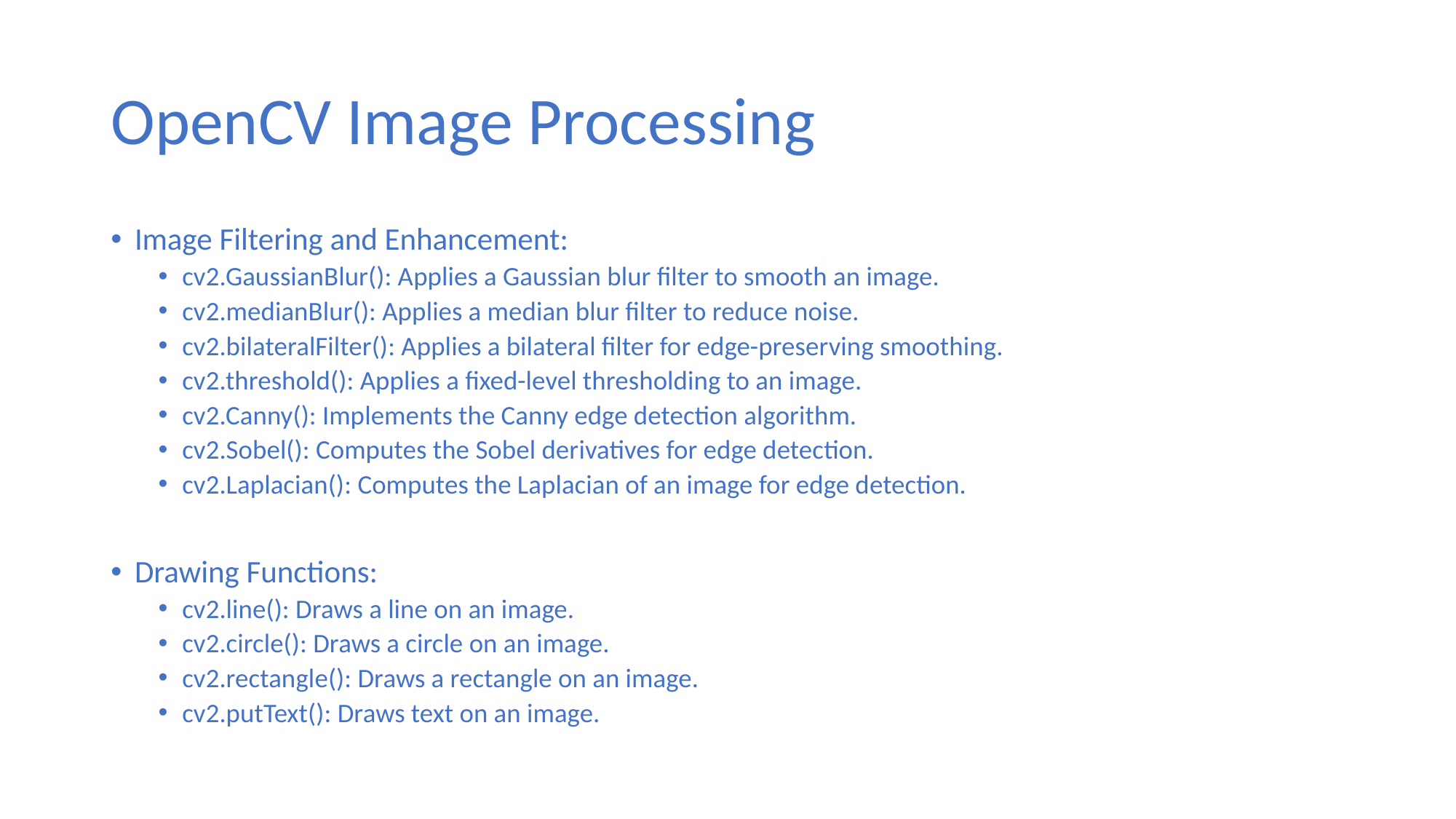

# OpenCV Image Processing
Image Filtering and Enhancement:
cv2.GaussianBlur(): Applies a Gaussian blur filter to smooth an image.
cv2.medianBlur(): Applies a median blur filter to reduce noise.
cv2.bilateralFilter(): Applies a bilateral filter for edge-preserving smoothing.
cv2.threshold(): Applies a fixed-level thresholding to an image.
cv2.Canny(): Implements the Canny edge detection algorithm.
cv2.Sobel(): Computes the Sobel derivatives for edge detection.
cv2.Laplacian(): Computes the Laplacian of an image for edge detection.

Drawing Functions:
cv2.line(): Draws a line on an image.
cv2.circle(): Draws a circle on an image.
cv2.rectangle(): Draws a rectangle on an image.
cv2.putText(): Draws text on an image.